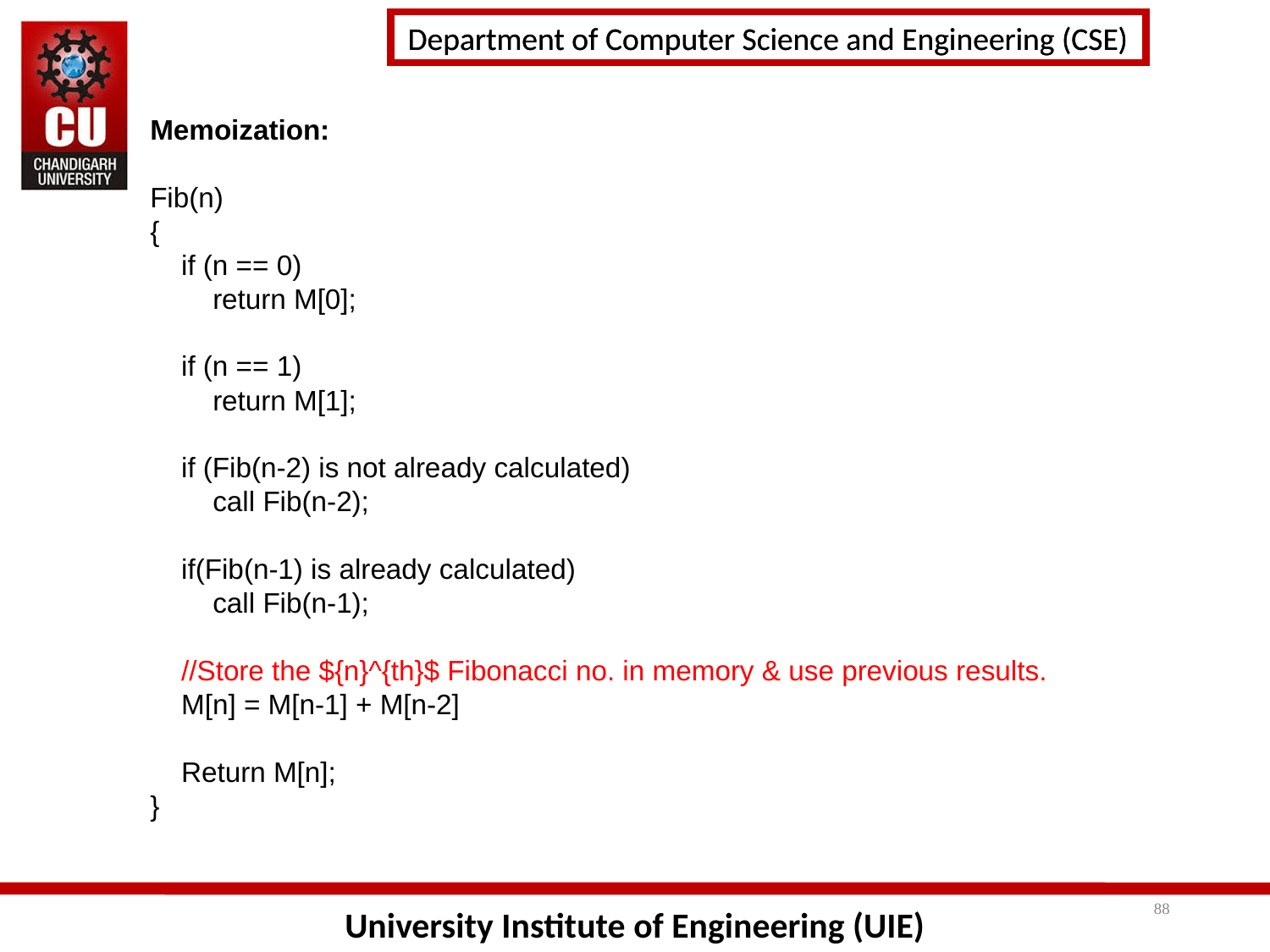

Memoization:

Fib(n)
{
    if (n == 0)
        return M[0];

    if (n == 1)
        return M[1];

    if (Fib(n-2) is not already calculated)
        call Fib(n-2);

    if(Fib(n-1) is already calculated)
        call Fib(n-1);

    //Store the ${n}^{th}$ Fibonacci no. in memory & use previous results.
    M[n] = M[n-1] + M[n-2]

    Return M[n];
}
88